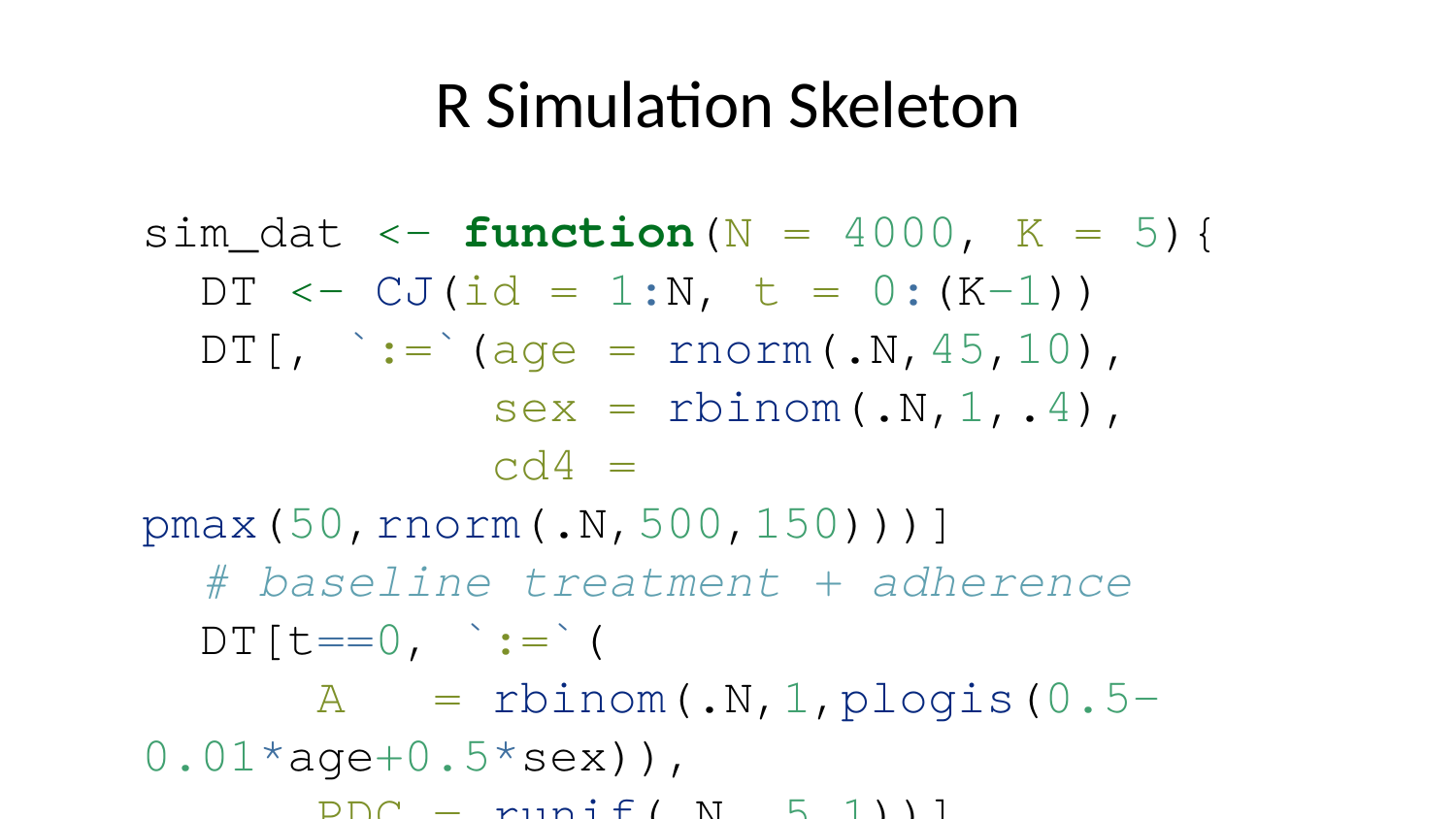

# R Simulation Skeleton
sim_dat <- function(N = 4000, K = 5){
  DT <- CJ(id = 1:N, t = 0:(K-1))
  DT[, `:=`(age = rnorm(.N,45,10),
            sex = rbinom(.N,1,.4),
            cd4 = pmax(50,rnorm(.N,500,150)))]
  # baseline treatment + adherence
  DT[t==0, `:=`(
      A   = rbinom(.N,1,plogis(0.5-0.01*age+0.5*sex)),
      PDC = runif(.N,.5,1))]
  for(tt in 1:(K-1)){
    lag <- DT[t==tt-1, .(id, A_prev=A, PDC_prev=PDC)]
    DT  <- merge(DT, lag, by="id", all.x=TRUE)
    DT[t==tt, A   := rbinom(.N,1,plogis(1.5*A_prev-3*(PDC_prev<.6)))]
    DT[t==tt, PDC := pmin(1, pmax(0, rnorm(.N,0.85*A+.6*(1-A),.2)))]
    DT[, c("A_prev","PDC_prev") := NULL]
  }
  DT[, VL := rnorm(.N, 4 - 1.2*A - 2*PDC, .6)]
  # censoring & outcome omitted for brevity
  DT
}